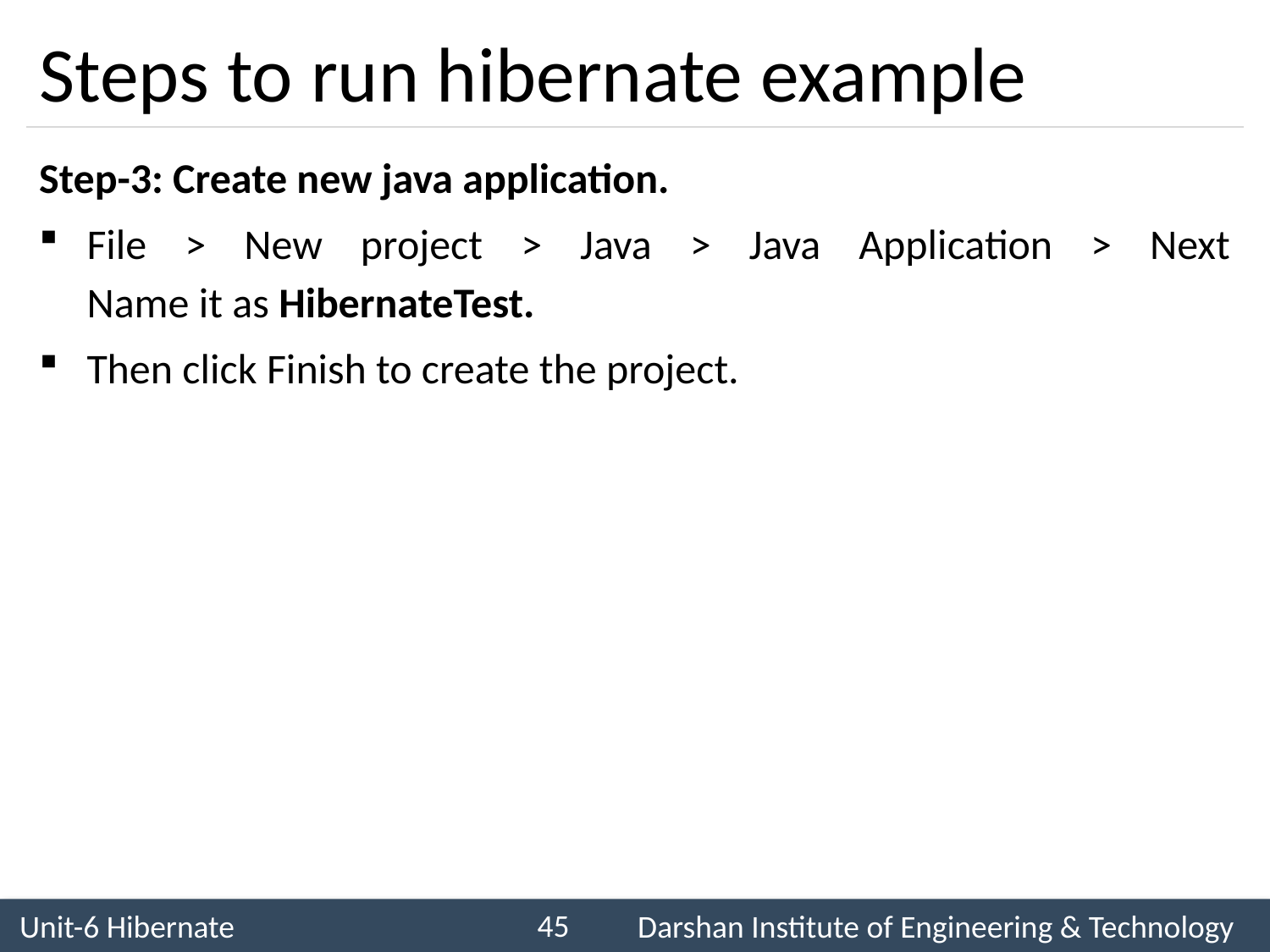

# Steps to run hibernate example
Step-3: Create new java application.
File > New project > Java > Java Application > Next
Name it as HibernateTest.
Then click Finish to create the project.
45